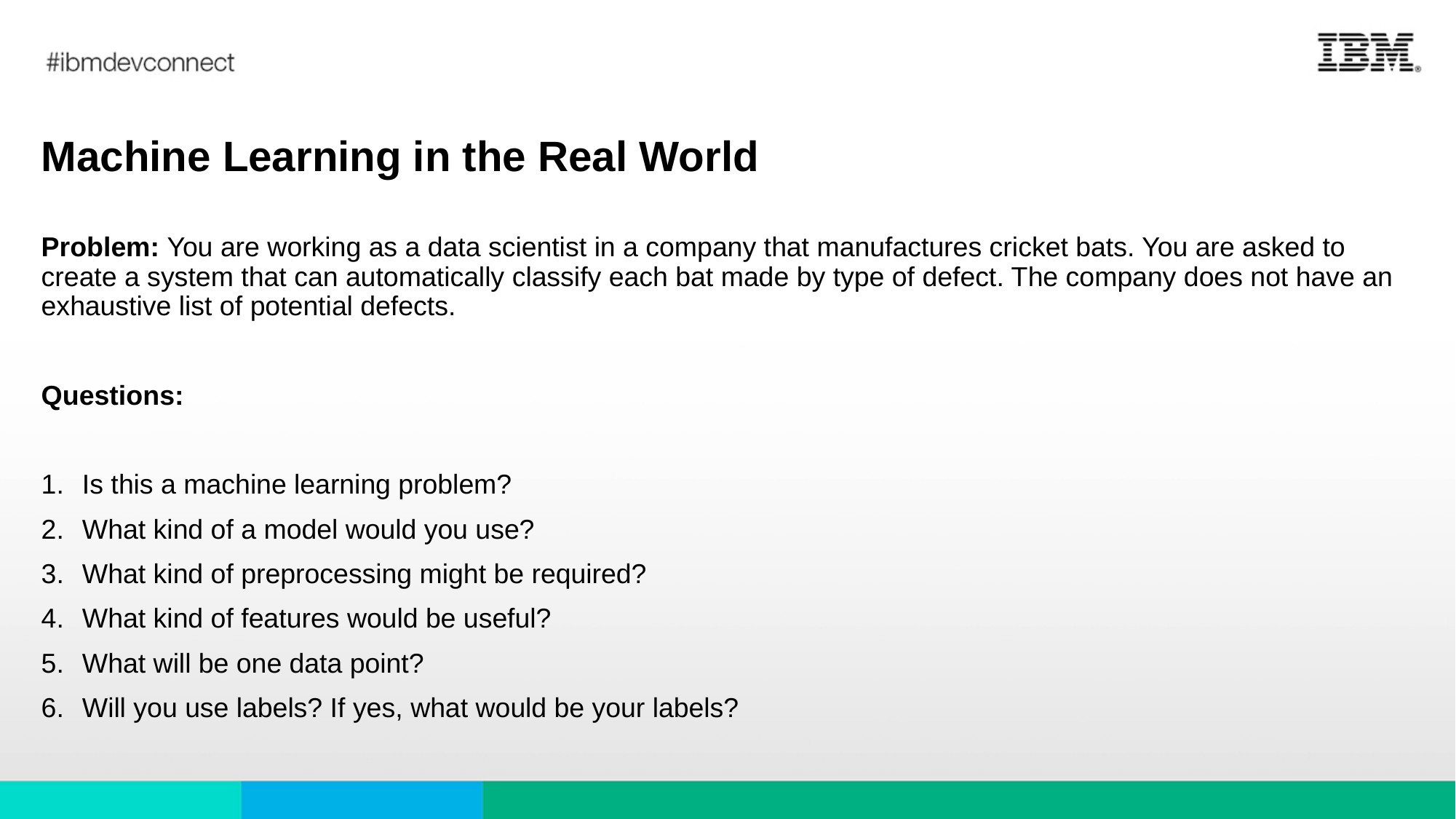

# Machine Learning in the Real World
Problem: You are working as a data scientist in a company that manufactures cricket bats. You are asked to create a system that can automatically classify each bat made by type of defect. The company does not have an exhaustive list of potential defects.

Questions:

Is this a machine learning problem?
What kind of a model would you use?
What kind of preprocessing might be required?
What kind of features would be useful?
What will be one data point?
Will you use labels? If yes, what would be your labels?